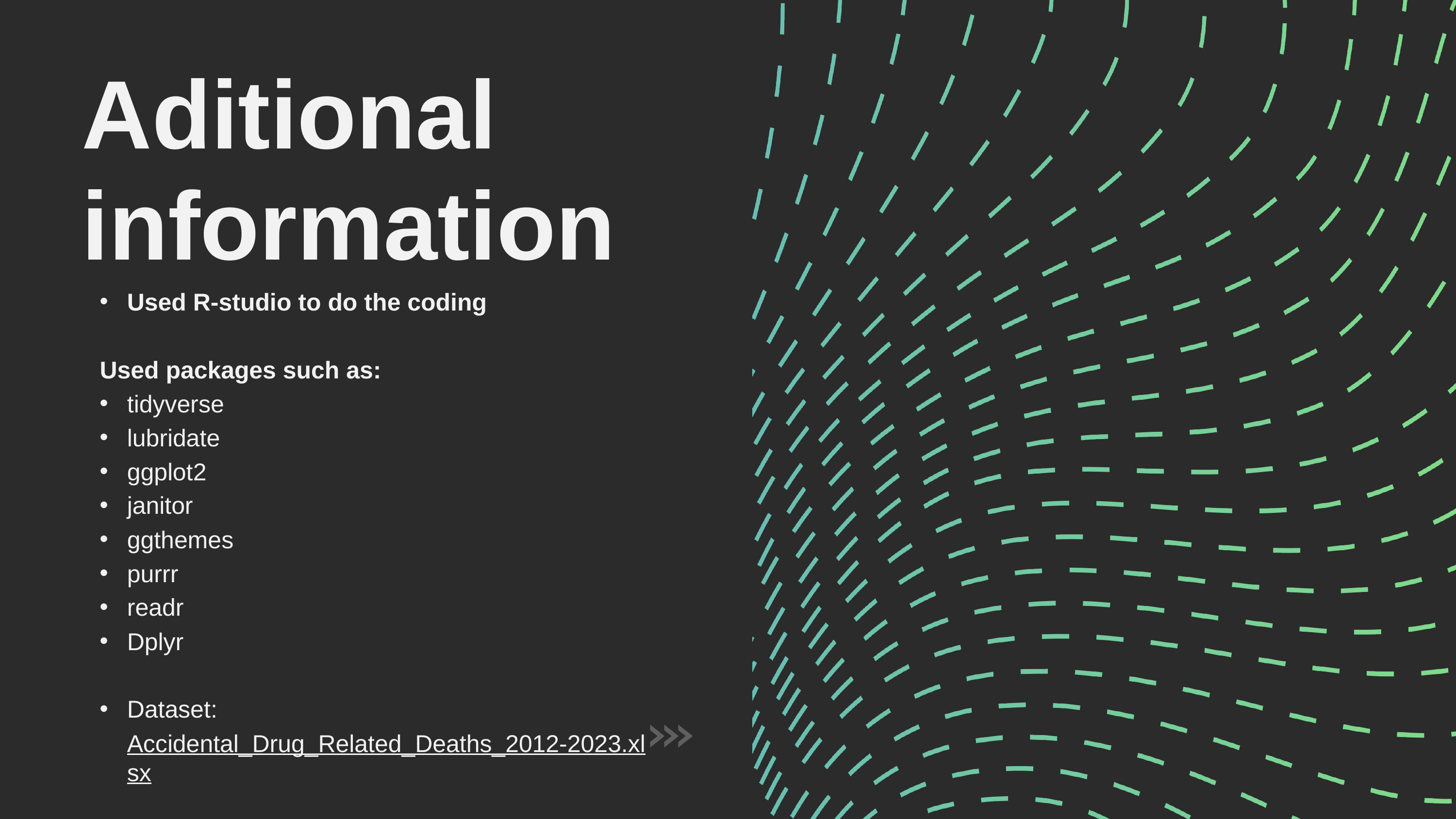

Aditional information
Used R-studio to do the coding

Used packages such as:
tidyverse
lubridate
ggplot2
janitor
ggthemes
purrr
readr
Dplyr

Dataset: Accidental_Drug_Related_Deaths_2012-2023.xlsx